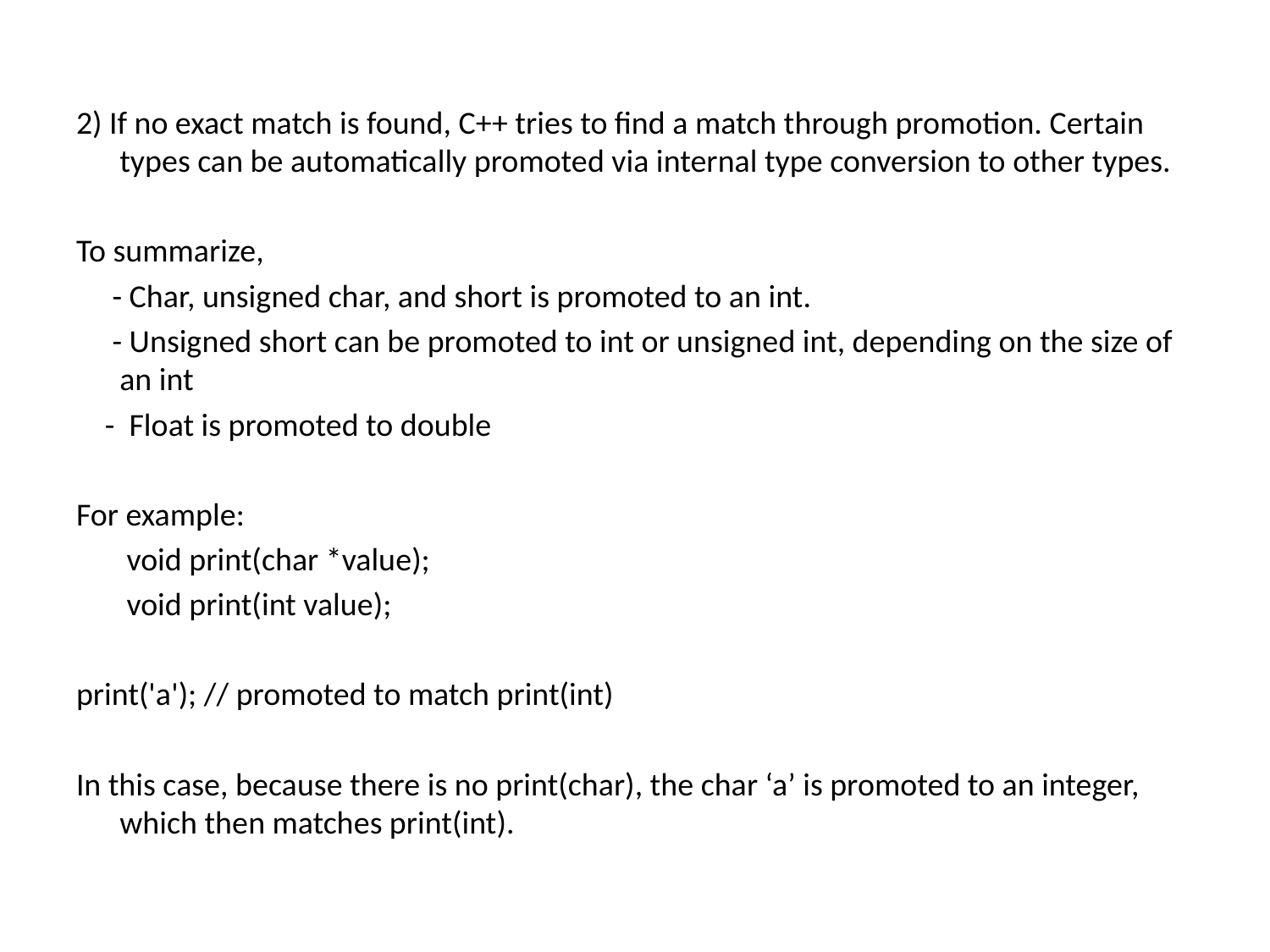

2) If no exact match is found, C++ tries to find a match through promotion. Certain types can be automatically promoted via internal type conversion to other types.

To summarize,
     - Char, unsigned char, and short is promoted to an int.
     - Unsigned short can be promoted to int or unsigned int, depending on the size of an int
    -  Float is promoted to double

For example:
       void print(char *value);
       void print(int value);

print('a'); // promoted to match print(int)

In this case, because there is no print(char), the char ‘a’ is promoted to an integer, which then matches print(int).